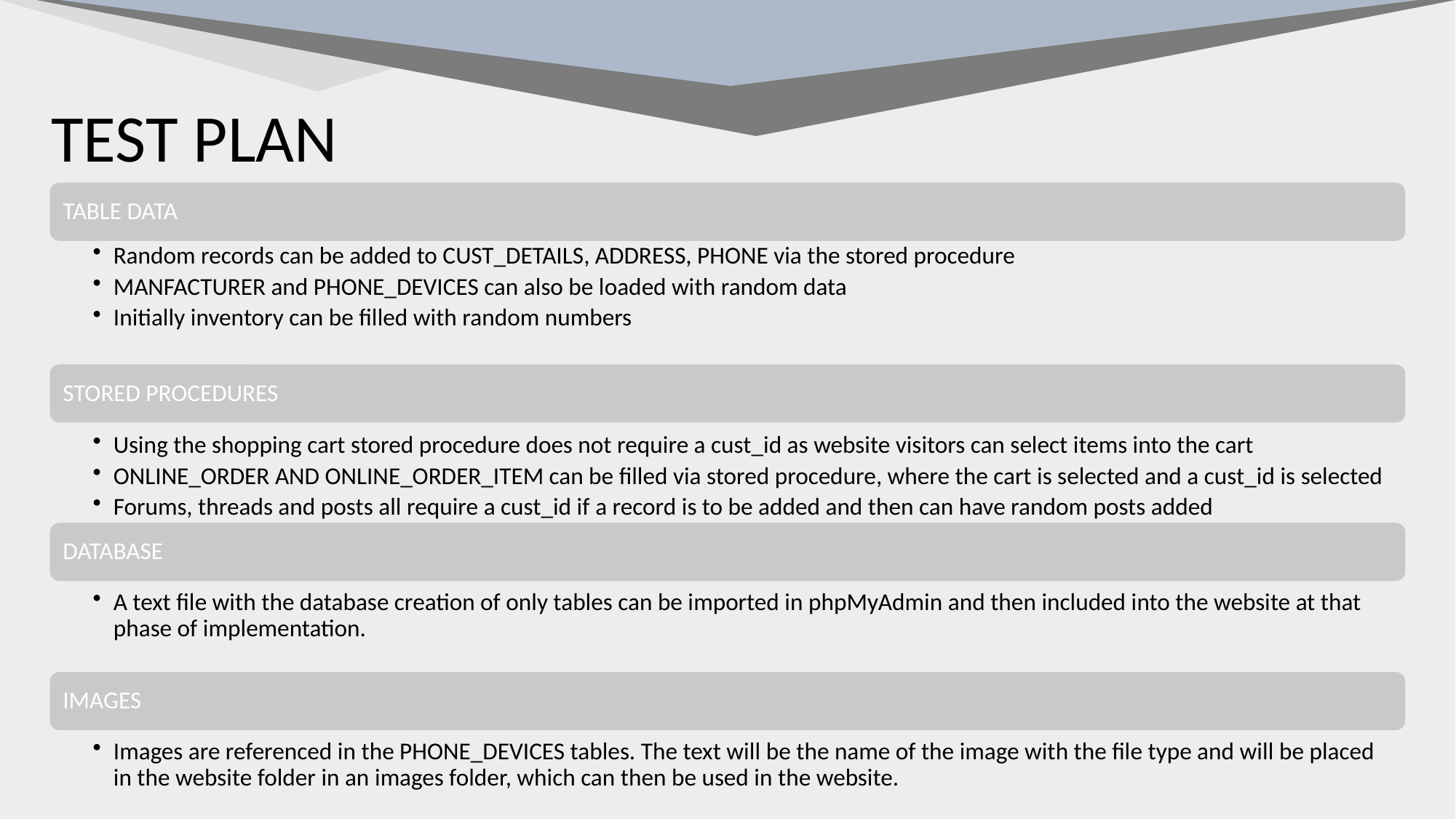

TEST PLAN
TABLE DATA
Random records can be added to CUST_DETAILS, ADDRESS, PHONE via the stored procedure
MANFACTURER and PHONE_DEVICES can also be loaded with random data
Initially inventory can be filled with random numbers

STORED PROCEDURES
Using the shopping cart stored procedure does not require a cust_id as website visitors can select items into the cart
ONLINE_ORDER AND ONLINE_ORDER_ITEM can be filled via stored procedure, where the cart is selected and a cust_id is selected
Forums, threads and posts all require a cust_id if a record is to be added and then can have random posts added
DATABASE
A text file with the database creation of only tables can be imported in phpMyAdmin and then included into the website at that phase of implementation.
IMAGES
Images are referenced in the PHONE_DEVICES tables. The text will be the name of the image with the file type and will be placed in the website folder in an images folder, which can then be used in the website.